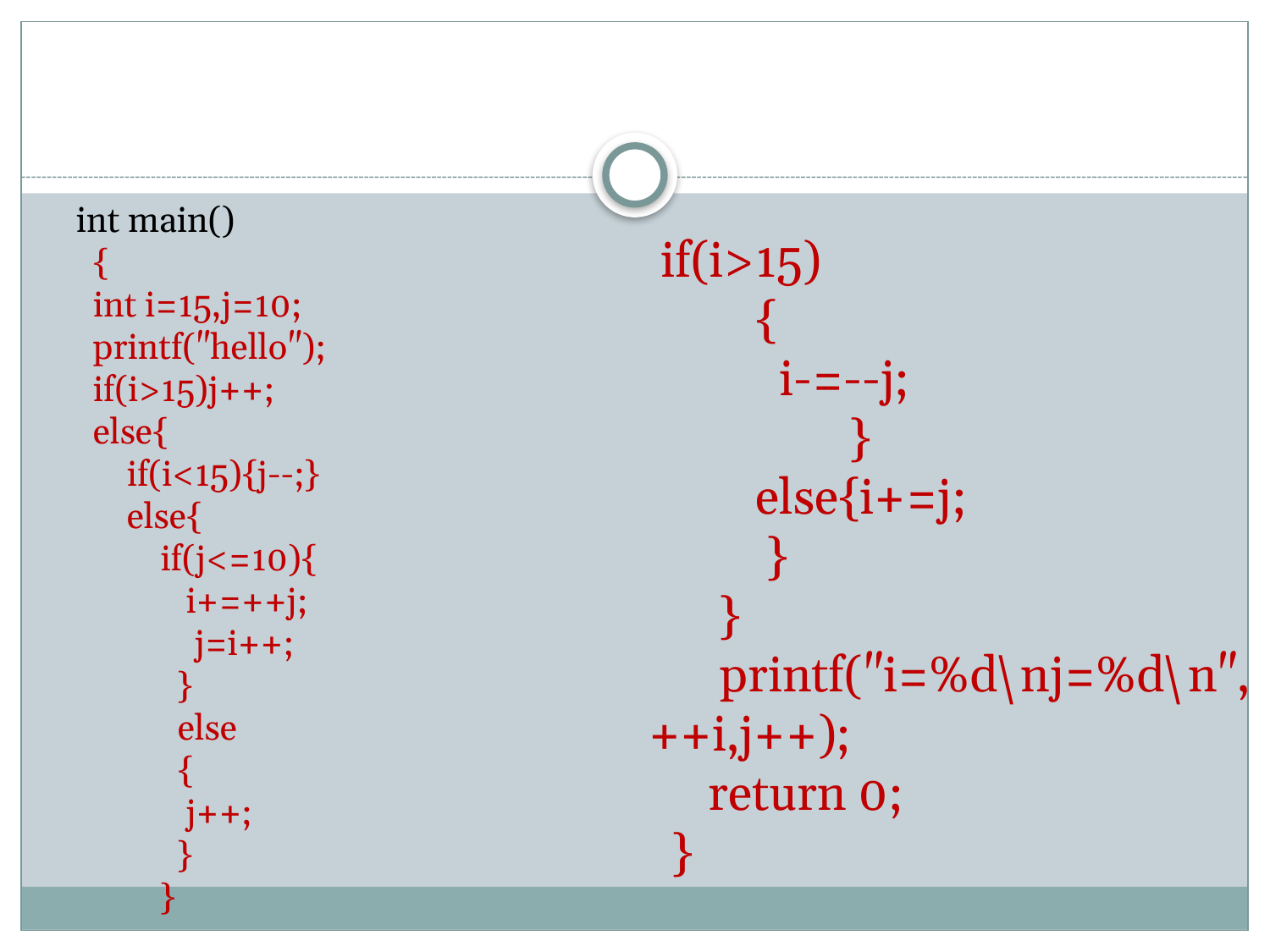

int main()
  {
  int i=15,j=10;
  printf("hello");
  if(i>15)j++;
  else{
      if(i<15){j--;}
      else{
          if(j<=10){
             i+=++j;
              j=i++;
            }
            else
            {
             j++;
            }
          }
 if(i>15)
         {
           i-=--j;
                 }
         else{i+=j;
          }
      }
      printf("i=%d\nj=%d\n",++i,j++);
     return 0;
  }